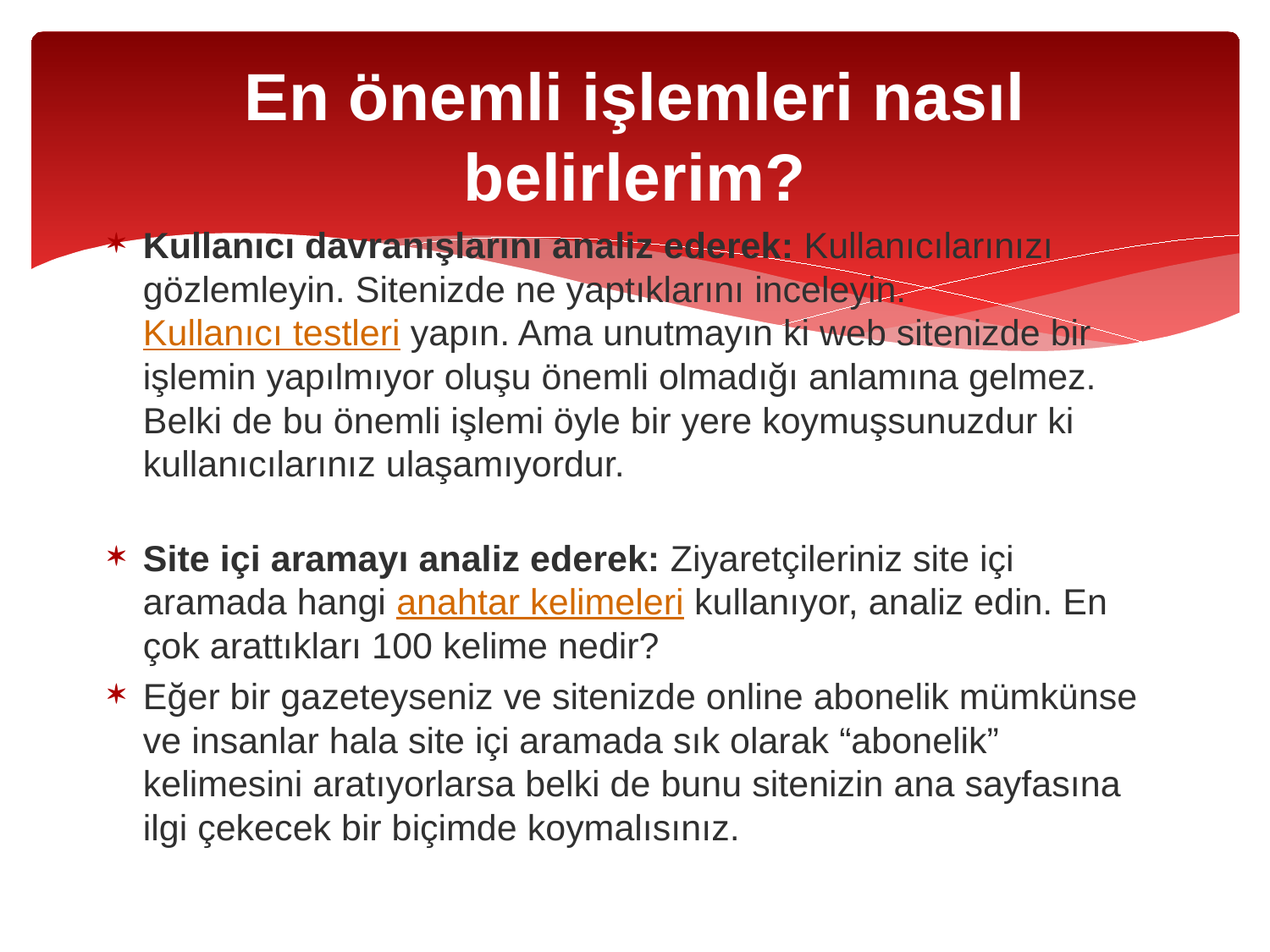

# En önemli işlemleri nasıl belirlerim?
Kullanıcı davranışlarını analiz ederek: Kullanıcılarınızı gözlemleyin. Sitenizde ne yaptıklarını inceleyin. Kullanıcı testleri yapın. Ama unutmayın ki web sitenizde bir işlemin yapılmıyor oluşu önemli olmadığı anlamına gelmez. Belki de bu önemli işlemi öyle bir yere koymuşsunuzdur ki kullanıcılarınız ulaşamıyordur.
Site içi aramayı analiz ederek: Ziyaretçileriniz site içi aramada hangi anahtar kelimeleri kullanıyor, analiz edin. En çok arattıkları 100 kelime nedir?
Eğer bir gazeteyseniz ve sitenizde online abonelik mümkünse ve insanlar hala site içi aramada sık olarak “abonelik” kelimesini aratıyorlarsa belki de bunu sitenizin ana sayfasına ilgi çekecek bir biçimde koymalısınız.